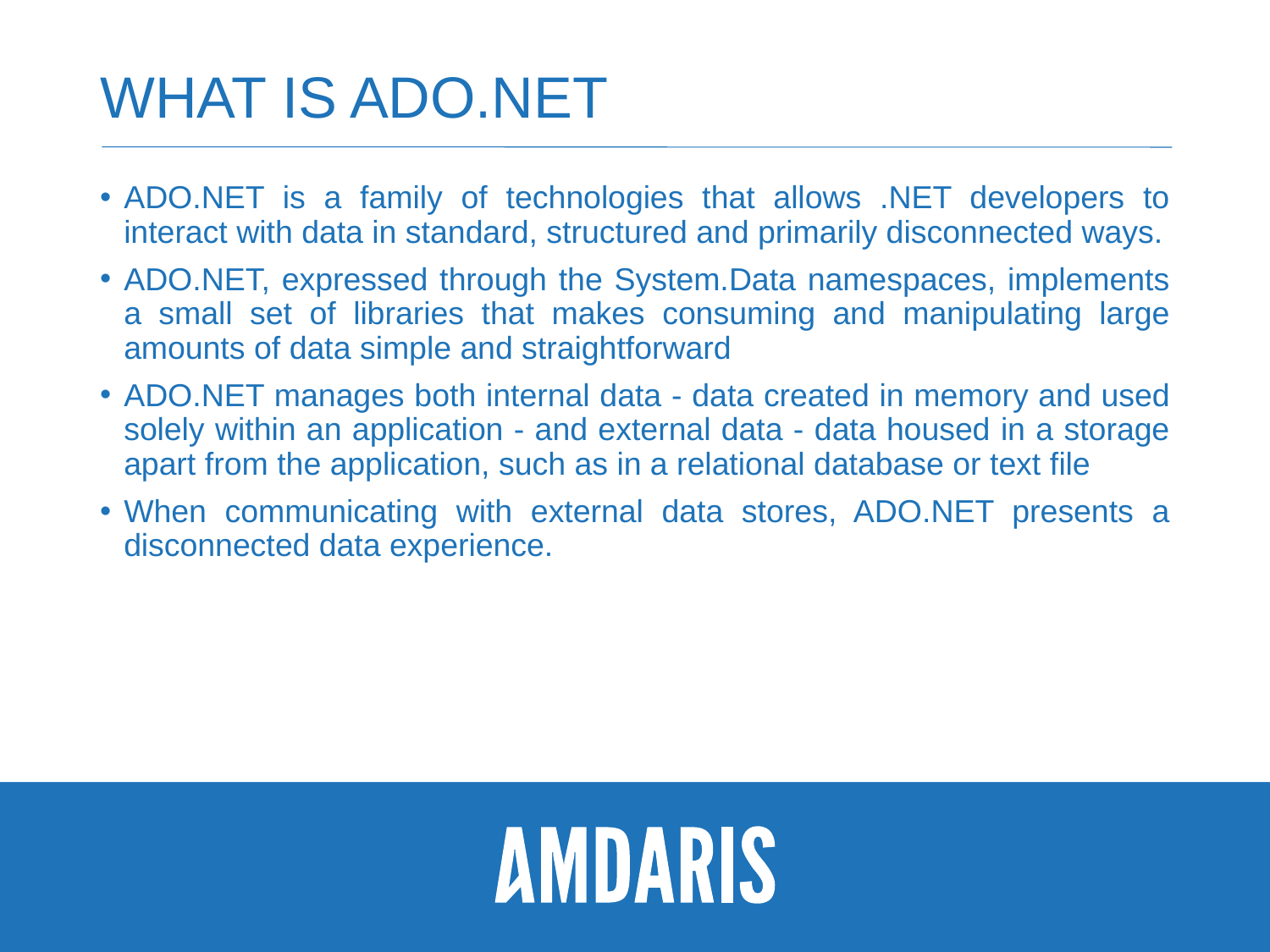

# What is ADO.NET
ADO.NET is a family of technologies that allows .NET developers to interact with data in standard, structured and primarily disconnected ways.
ADO.NET, expressed through the System.Data namespaces, implements a small set of libraries that makes consuming and manipulating large amounts of data simple and straightforward
ADO.NET manages both internal data - data created in memory and used solely within an application - and external data - data housed in a storage apart from the application, such as in a relational database or text file
When communicating with external data stores, ADO.NET presents a disconnected data experience.